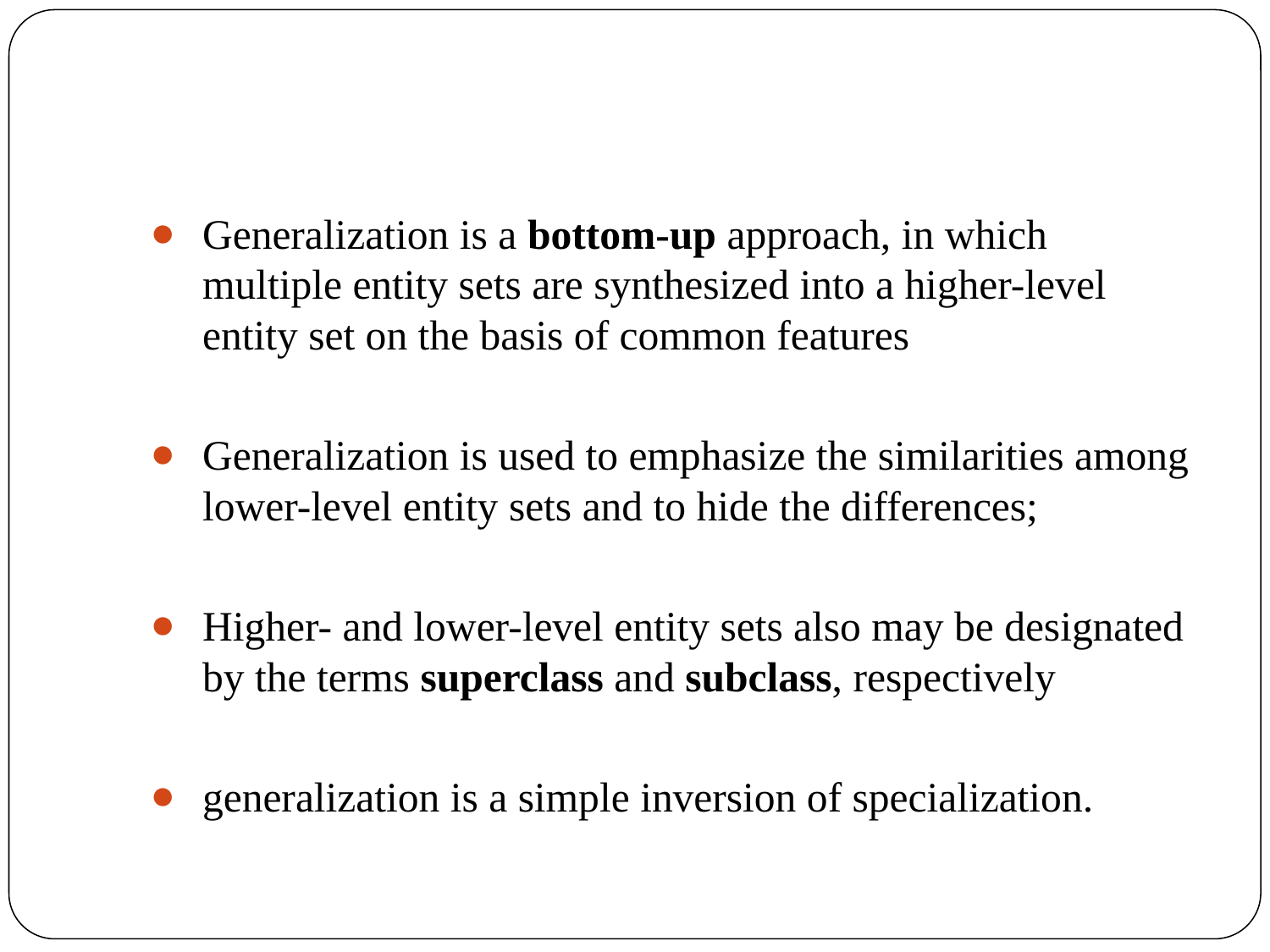

Generalization is a bottom-up approach, in which multiple entity sets are synthesized into a higher-level entity set on the basis of common features

Generalization is used to emphasize the similarities among lower-level entity sets and to hide the differences;

Higher- and lower-level entity sets also may be designated by the terms superclass and subclass, respectively

generalization is a simple inversion of specialization.